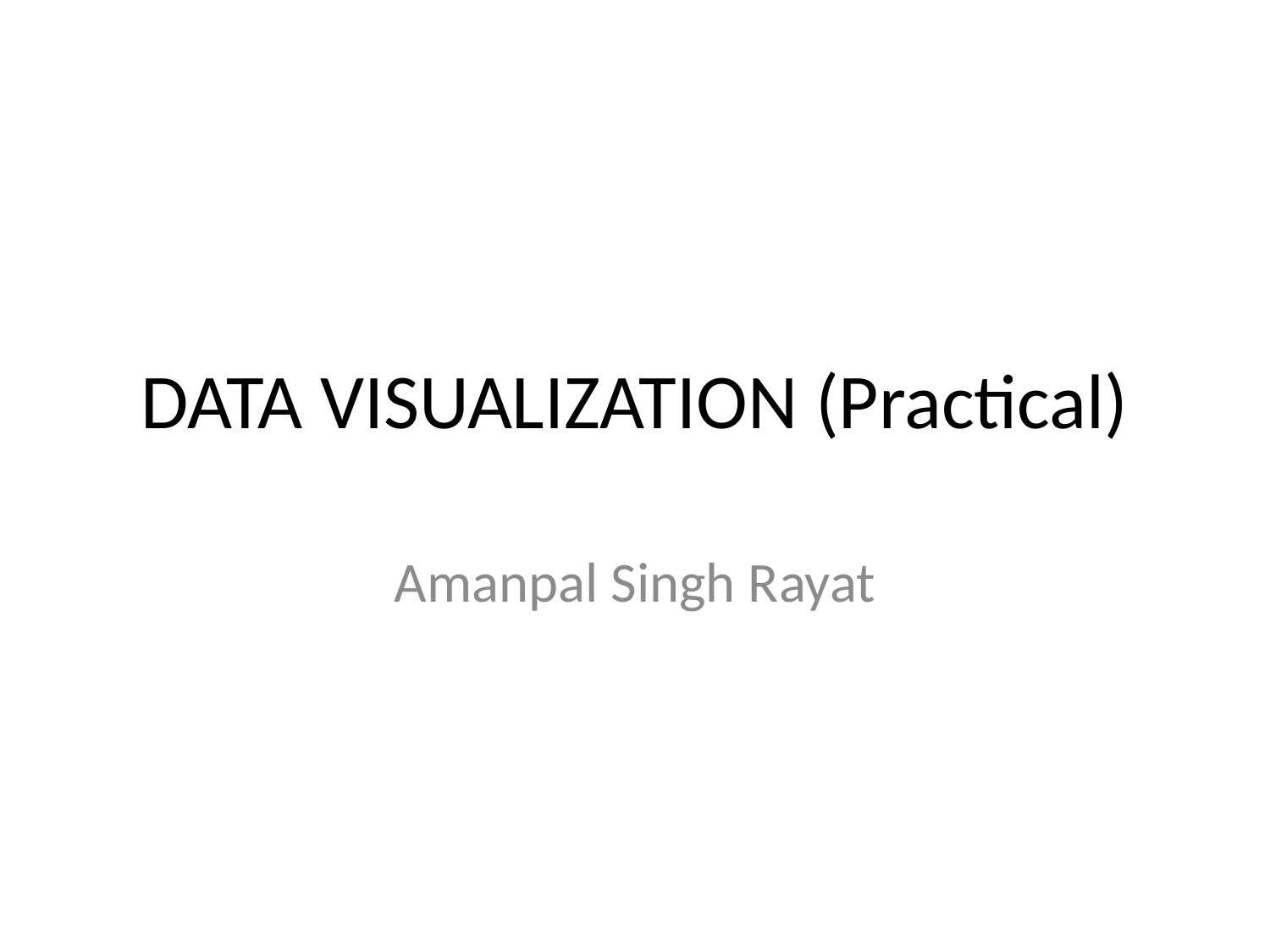

# DATA VISUALIZATION (Practical)
Amanpal Singh Rayat